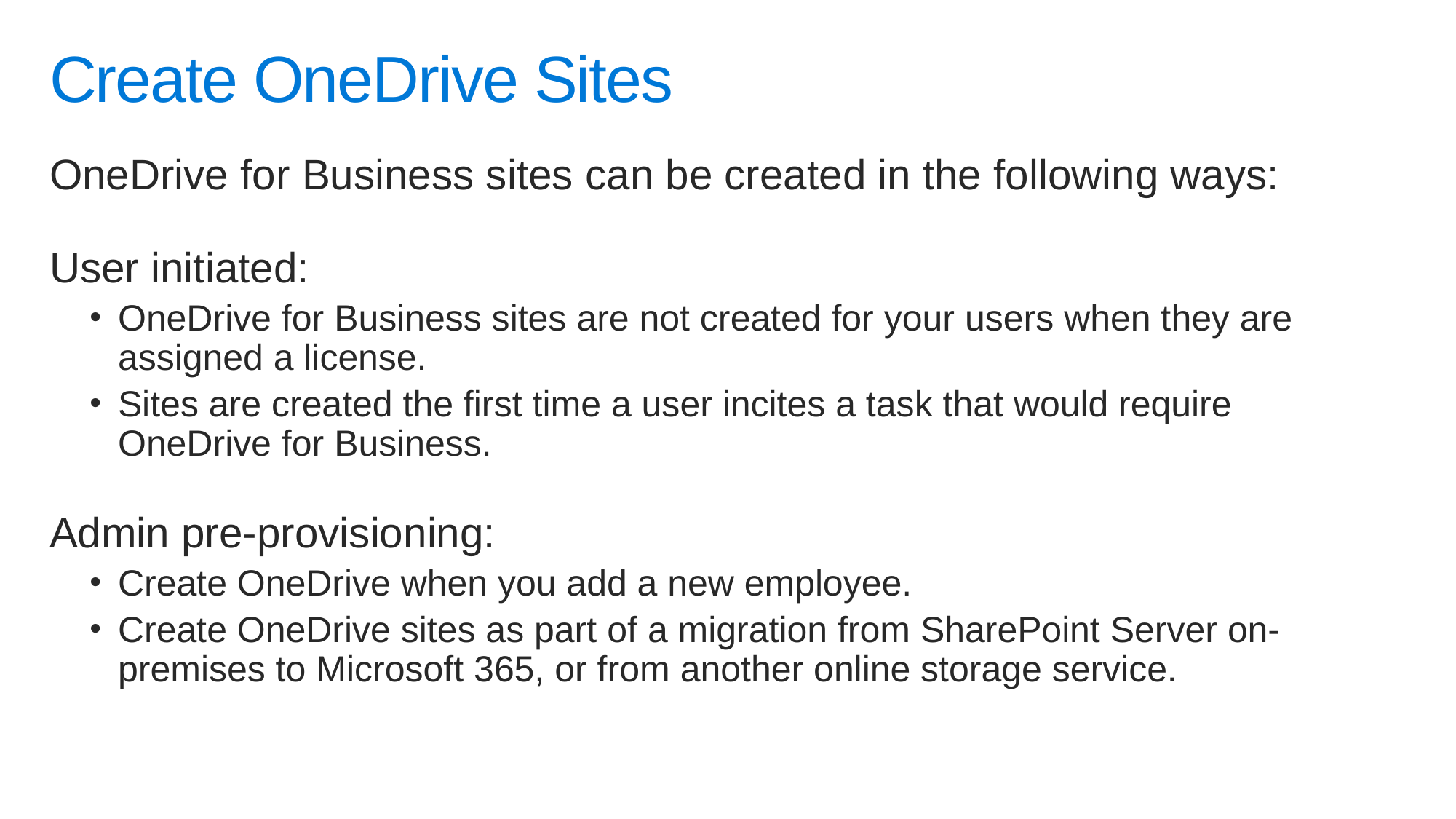

# Create OneDrive Sites
OneDrive for Business sites can be created in the following ways:

User initiated:
OneDrive for Business sites are not created for your users when they are assigned a license.
Sites are created the first time a user incites a task that would require OneDrive for Business.

Admin pre-provisioning:
Create OneDrive when you add a new employee.
Create OneDrive sites as part of a migration from SharePoint Server on-premises to Microsoft 365, or from another online storage service.